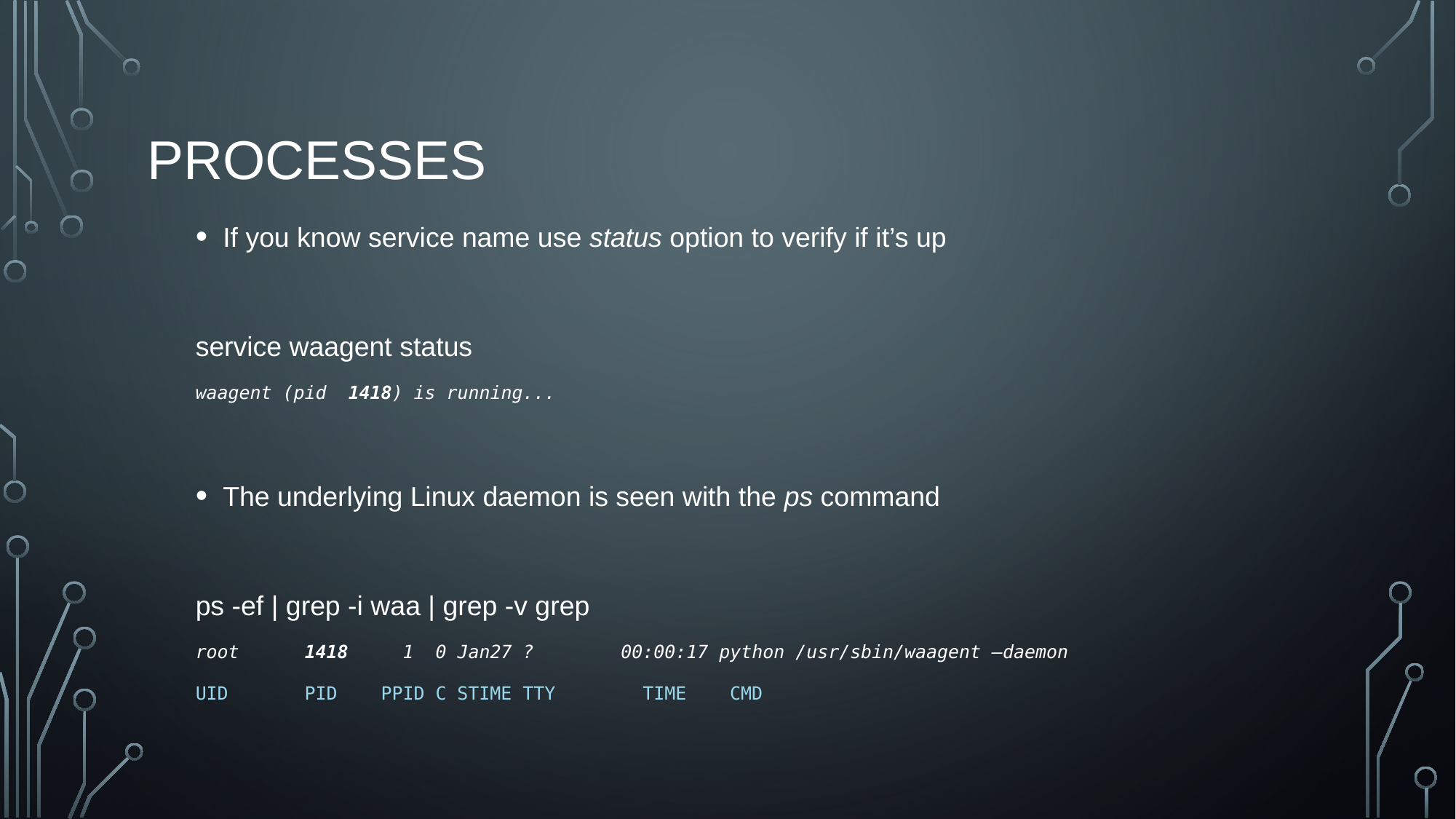

# Processes
If you know service name use status option to verify if it’s up

service waagent status
waagent (pid  1418) is running...

The underlying Linux daemon is seen with the ps command

ps -ef | grep -i waa | grep -v grep
root      1418     1  0 Jan27 ?        00:00:17 python /usr/sbin/waagent –daemon
UID       PID    PPID C STIME TTY        TIME    CMD